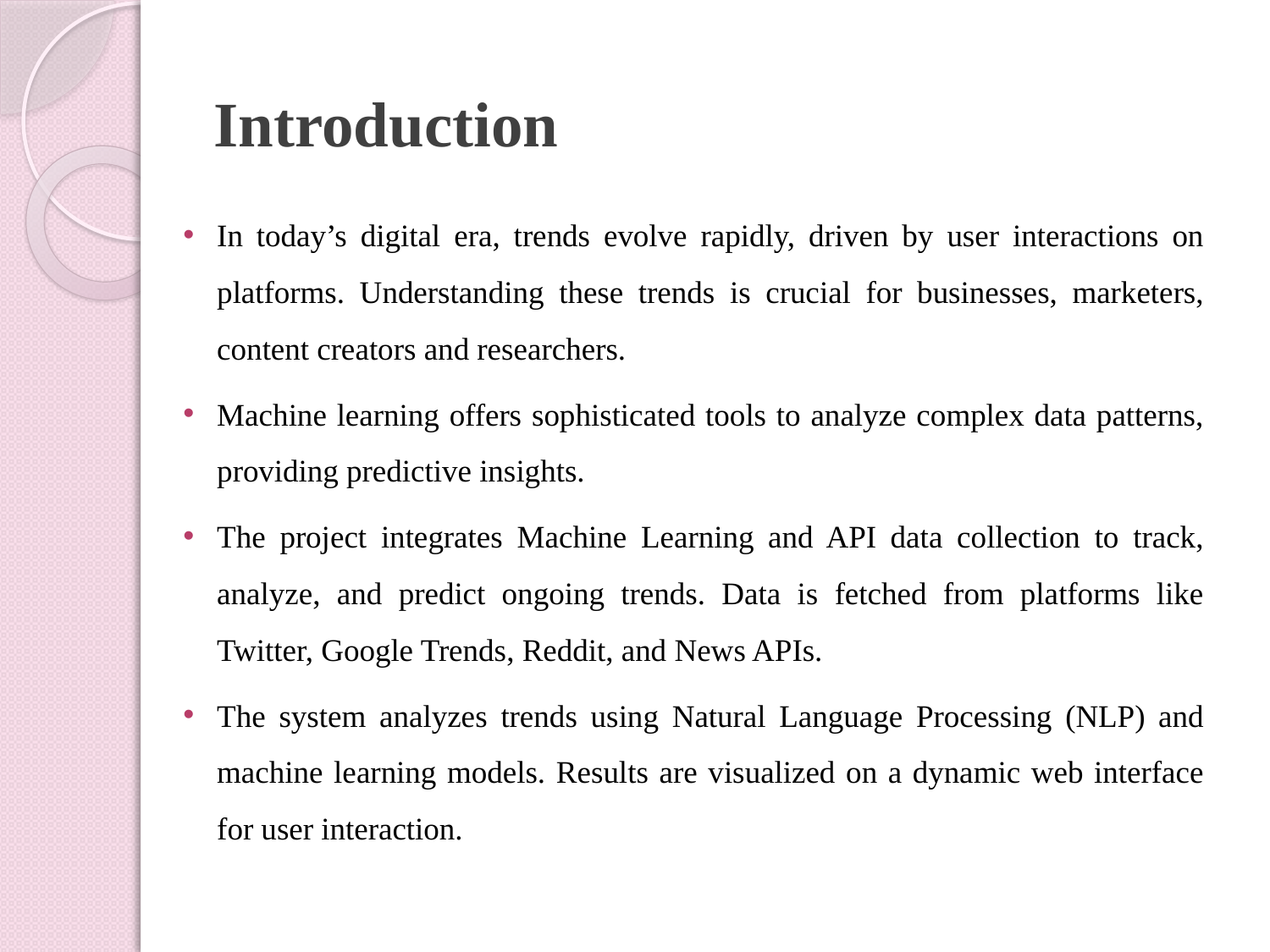

# Introduction
In today’s digital era, trends evolve rapidly, driven by user interactions on platforms. Understanding these trends is crucial for businesses, marketers, content creators and researchers.
Machine learning offers sophisticated tools to analyze complex data patterns, providing predictive insights.
The project integrates Machine Learning and API data collection to track, analyze, and predict ongoing trends. Data is fetched from platforms like Twitter, Google Trends, Reddit, and News APIs.
The system analyzes trends using Natural Language Processing (NLP) and machine learning models. Results are visualized on a dynamic web interface for user interaction.